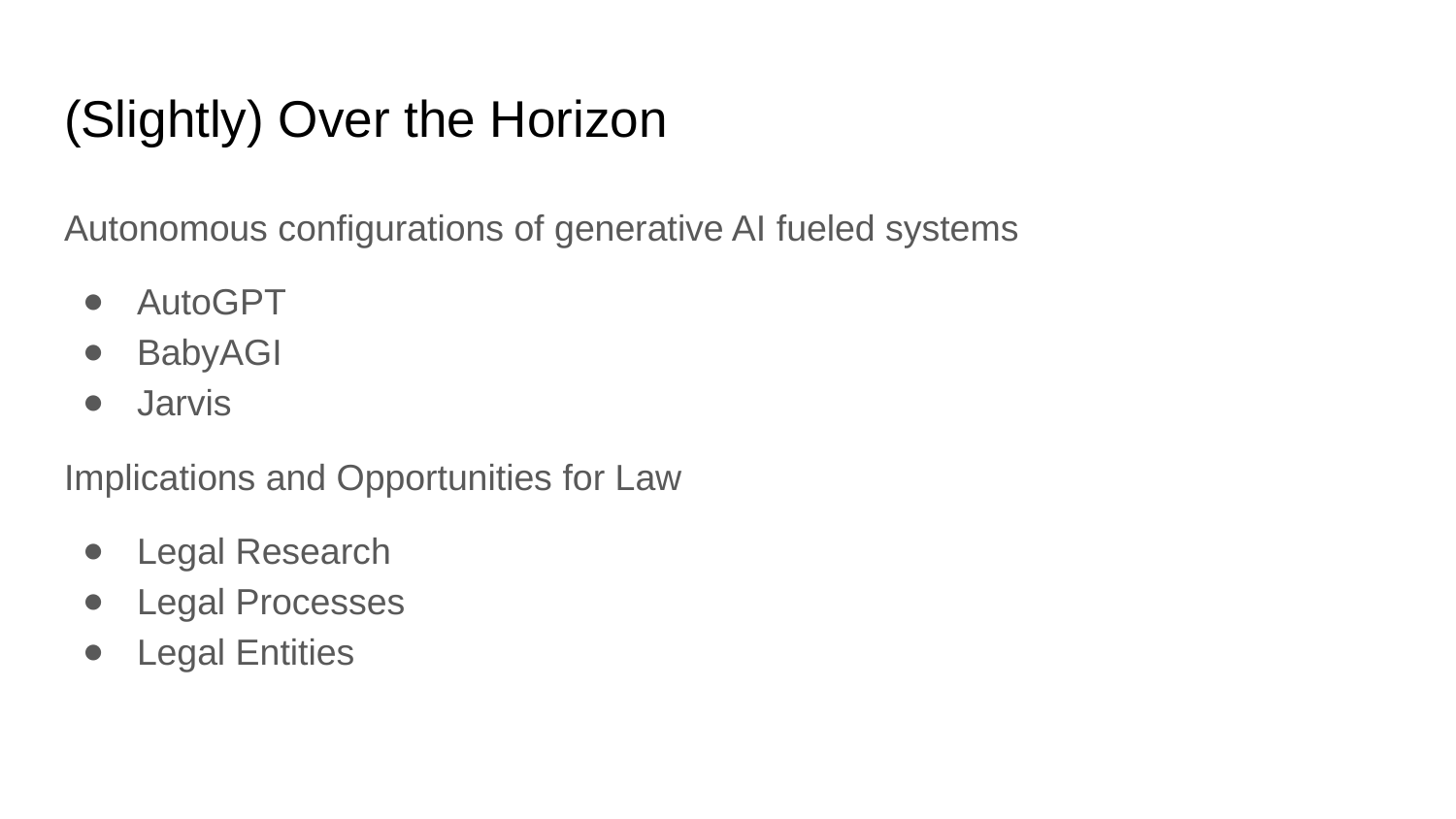

# (Slightly) Over the Horizon
Autonomous configurations of generative AI fueled systems
AutoGPT
BabyAGI
Jarvis
Implications and Opportunities for Law
Legal Research
Legal Processes
Legal Entities